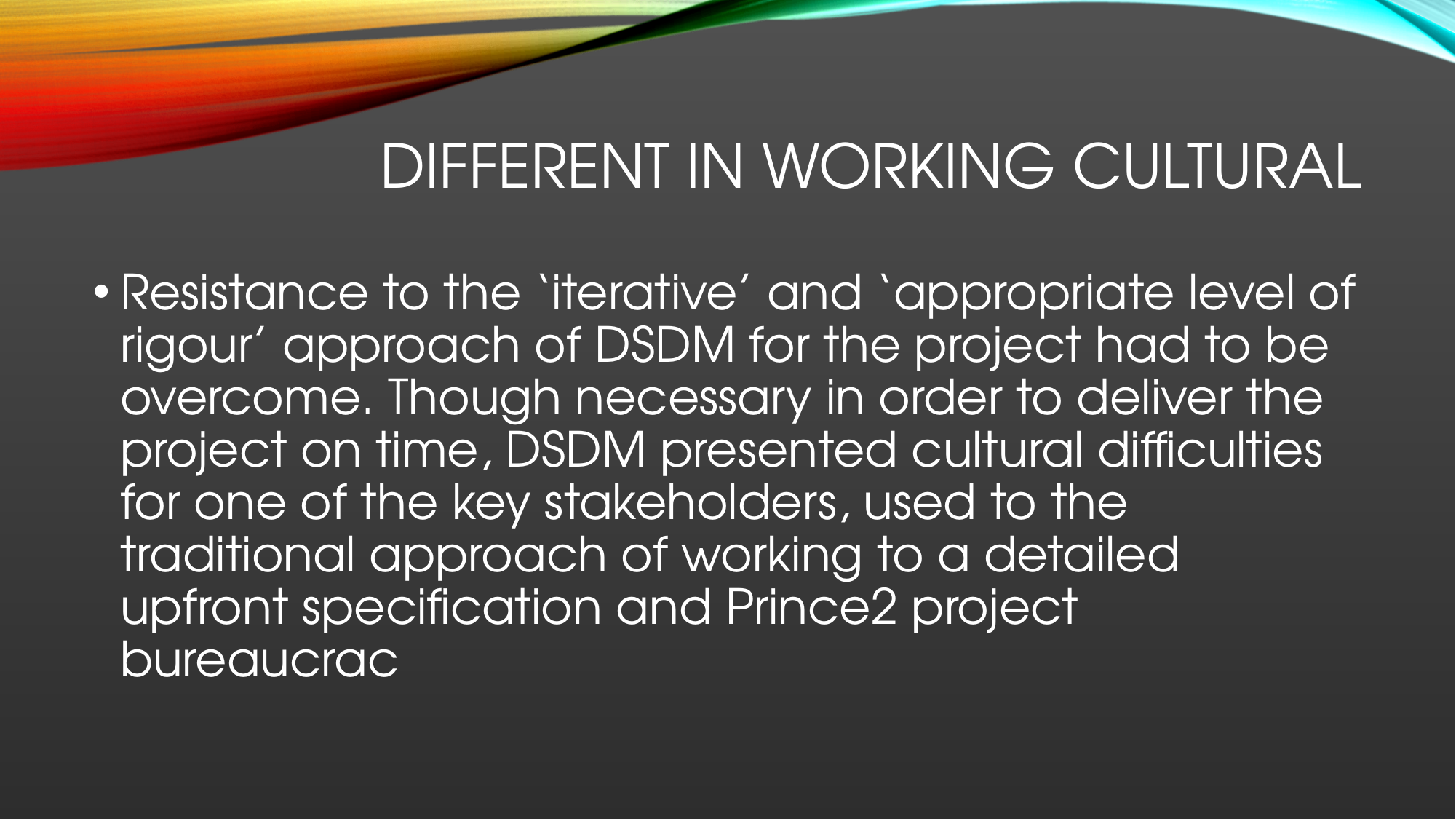

# Different in working cultural
Resistance to the ‘iterative’ and ‘appropriate level of rigour’ approach of DSDM for the project had to be overcome. Though necessary in order to deliver the project on time, DSDM presented cultural difficulties for one of the key stakeholders, used to the traditional approach of working to a detailed upfront specification and Prince2 project bureaucrac